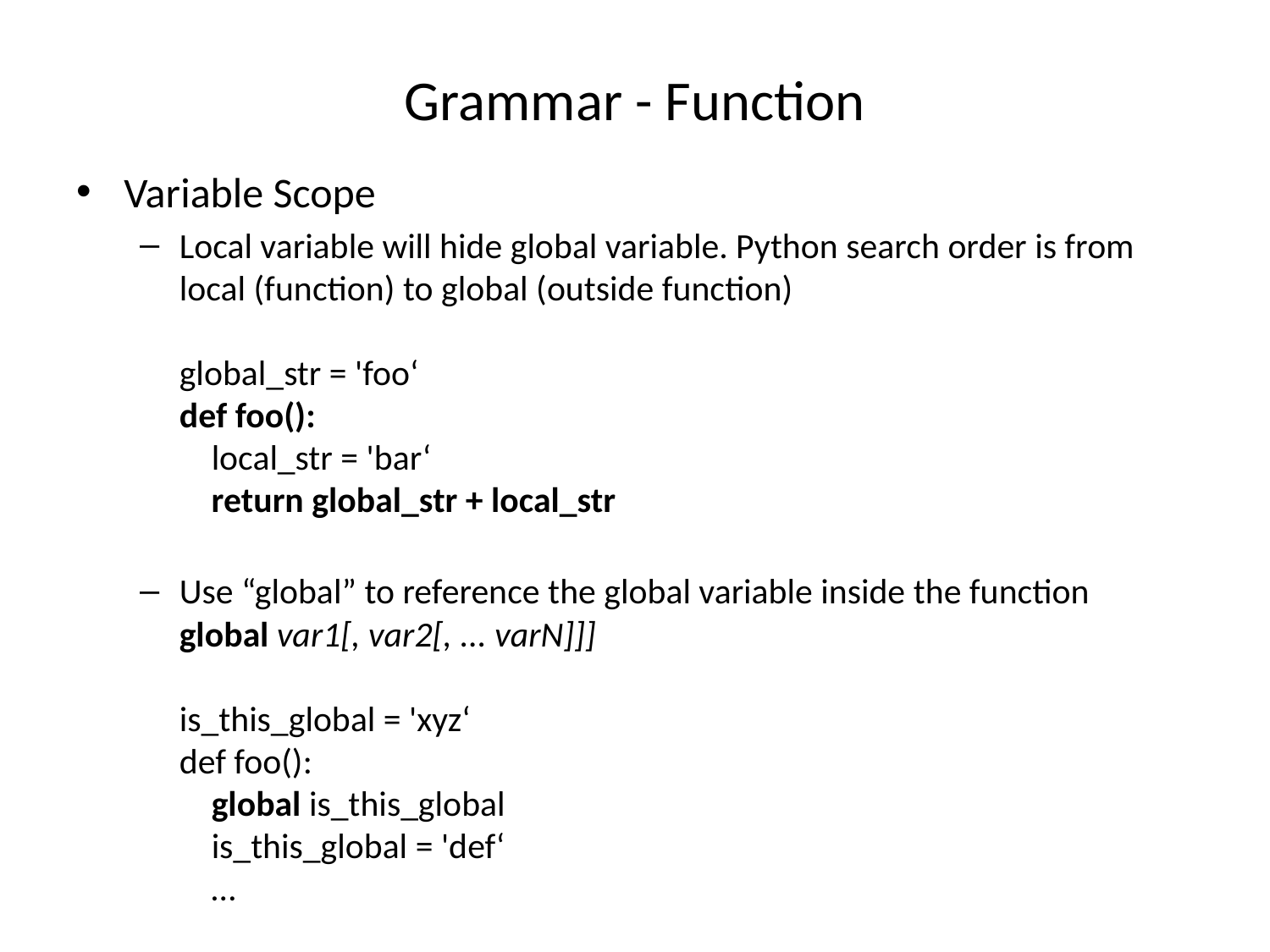

# Grammar - Function
Variable Scope
Local variable will hide global variable. Python search order is from local (function) to global (outside function)
global_str = 'foo‘
def foo():
    local_str = 'bar‘
    return global_str + local_str
Use “global” to reference the global variable inside the function
global var1[, var2[, ... varN]]]
is_this_global = 'xyz‘
def foo():
    global is_this_global
    is_this_global = 'def‘
    …